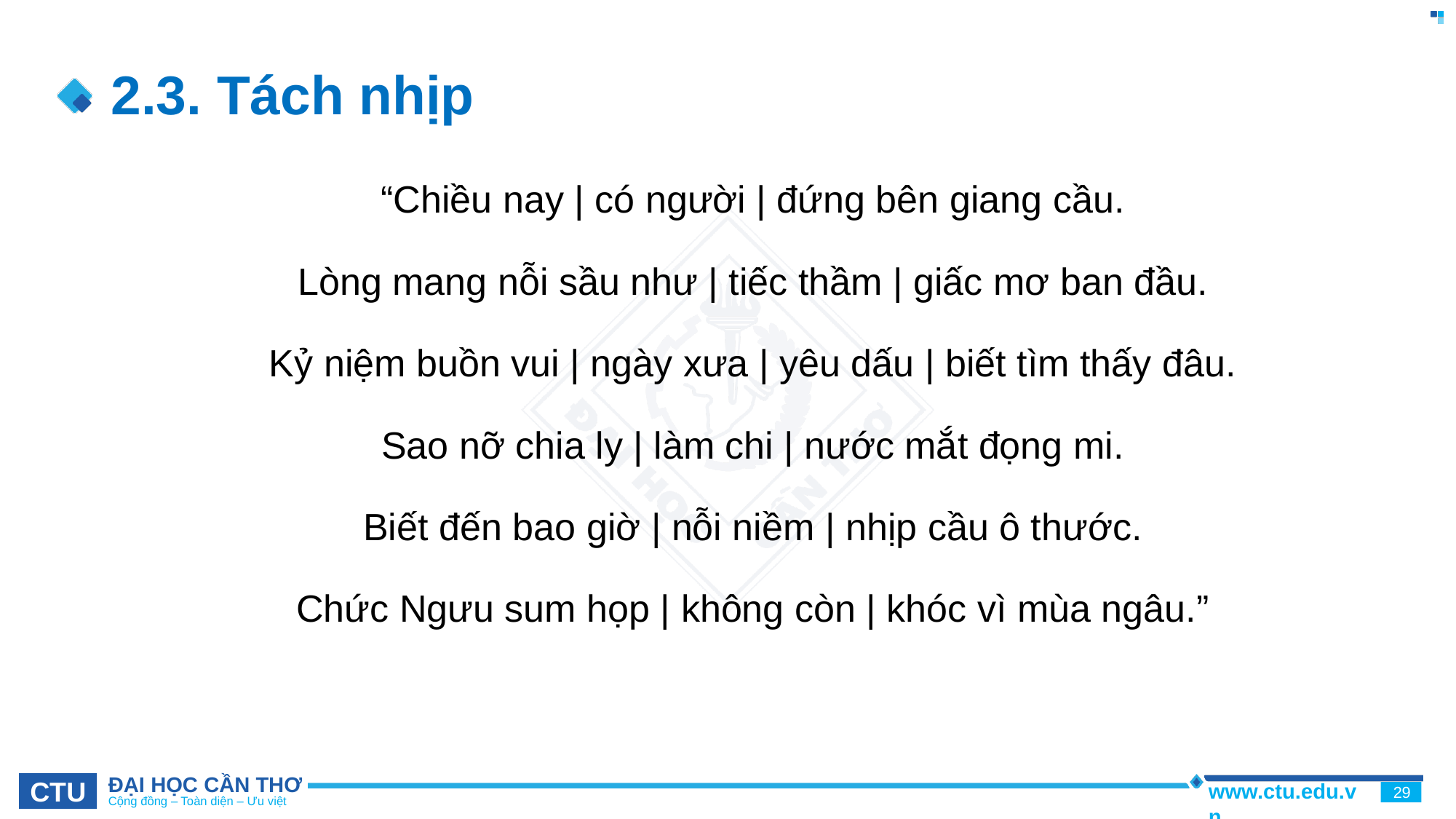

# 2.3. Tách nhịp
“Chiều nay | có người | đứng bên giang cầu.
Lòng mang nỗi sầu như | tiếc thầm | giấc mơ ban đầu.
Kỷ niệm buồn vui | ngày xưa | yêu dấu | biết tìm thấy đâu.
Sao nỡ chia ly | làm chi | nước mắt đọng mi.
Biết đến bao giờ | nỗi niềm | nhịp cầu ô thước.
Chức Ngưu sum họp | không còn | khóc vì mùa ngâu.”